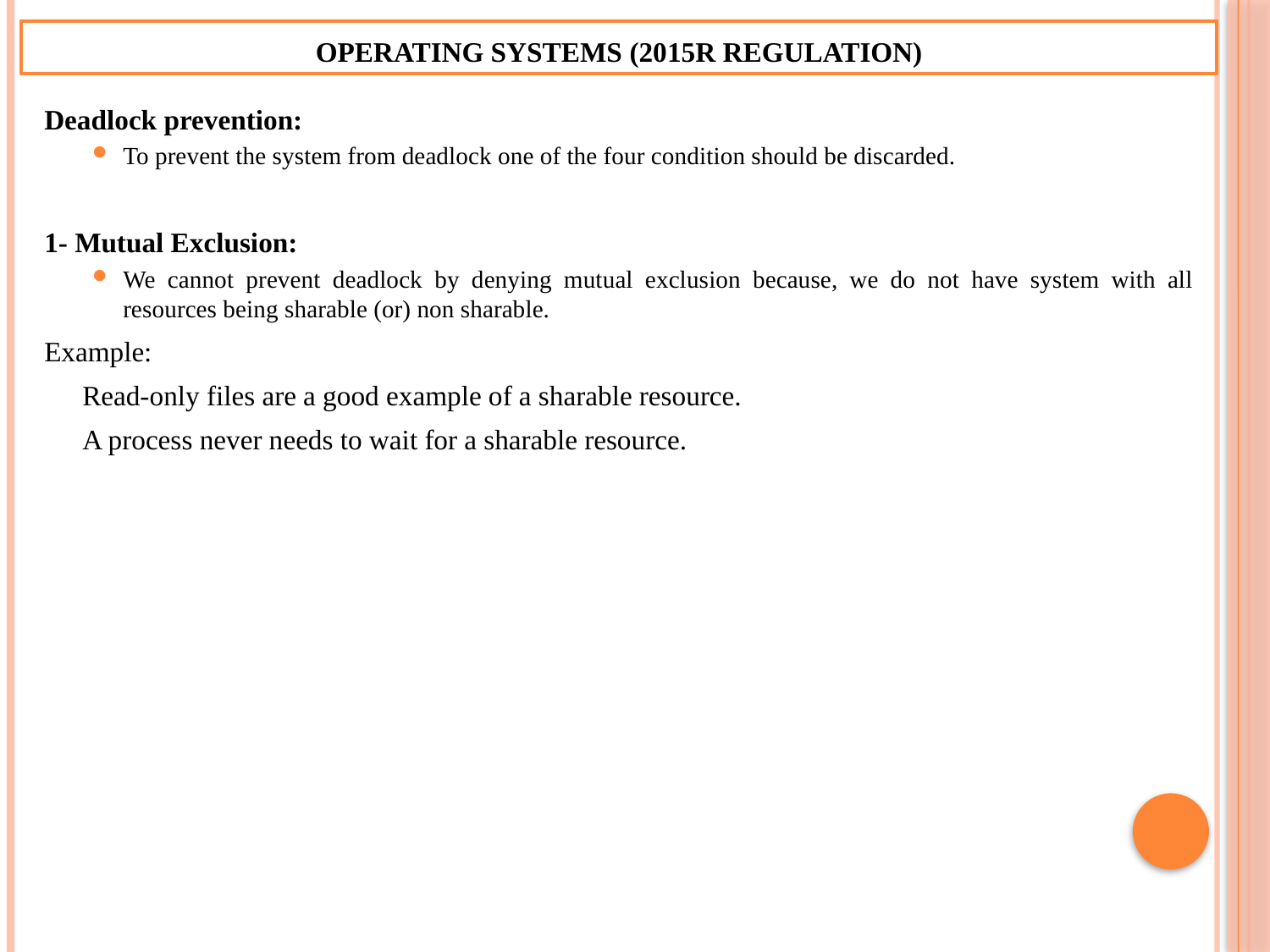

Operating Systems (2015R Regulation)
Deadlock prevention:
To prevent the system from deadlock one of the four condition should be discarded.

1- Mutual Exclusion:
We cannot prevent deadlock by denying mutual exclusion because, we do not have system with all resources being sharable (or) non sharable.
Example:
	Read-only files are a good example of a sharable resource.
	A process never needs to wait for a sharable resource.